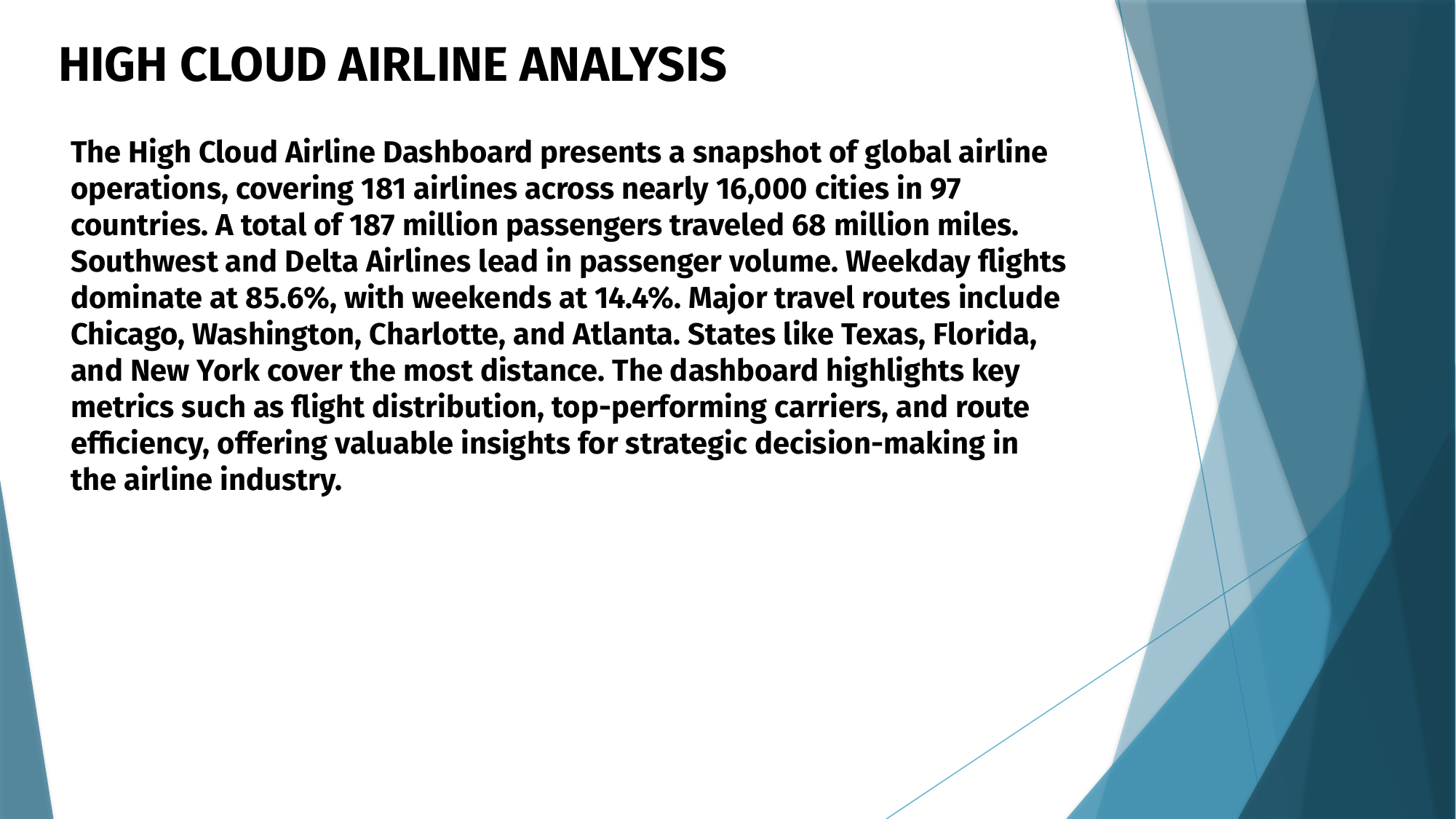

HIGH CLOUD AIRLINE ANALYSIS
The High Cloud Airline Dashboard presents a snapshot of global airline operations, covering 181 airlines across nearly 16,000 cities in 97 countries. A total of 187 million passengers traveled 68 million miles. Southwest and Delta Airlines lead in passenger volume. Weekday flights dominate at 85.6%, with weekends at 14.4%. Major travel routes include Chicago, Washington, Charlotte, and Atlanta. States like Texas, Florida, and New York cover the most distance. The dashboard highlights key metrics such as flight distribution, top-performing carriers, and route efficiency, offering valuable insights for strategic decision-making in the airline industry.